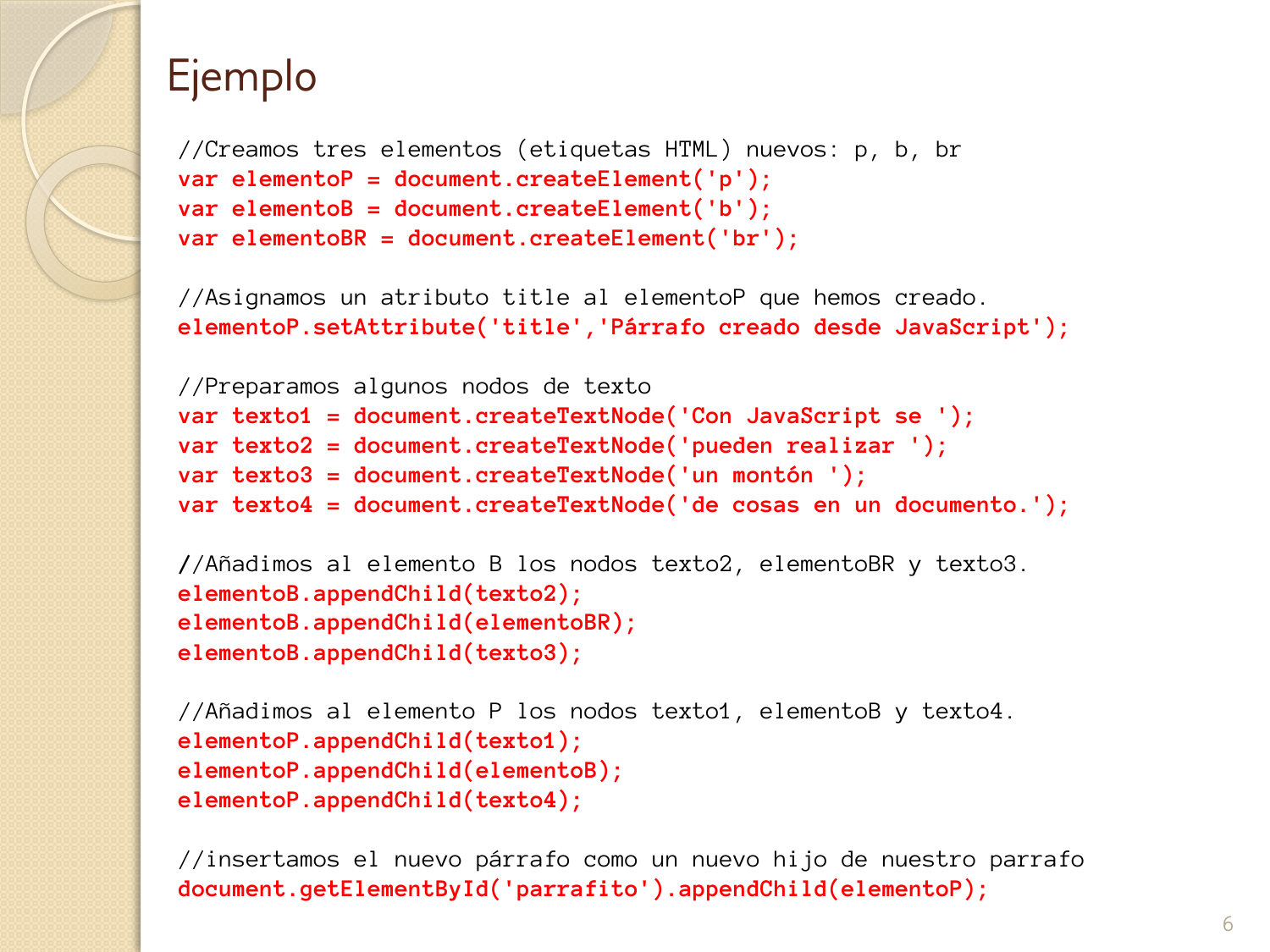

# Ejemplo
//Creamos tres elementos (etiquetas HTML) nuevos: p, b, br
var elementoP = document.createElement('p');
var elementoB = document.createElement('b');
var elementoBR = document.createElement('br');

//Asignamos un atributo title al elementoP que hemos creado.
elementoP.setAttribute('title','Párrafo creado desde JavaScript');

//Preparamos algunos nodos de texto
var texto1 = document.createTextNode('Con JavaScript se ');
var texto2 = document.createTextNode('pueden realizar ');
var texto3 = document.createTextNode('un montón ');
var texto4 = document.createTextNode('de cosas en un documento.');

//Añadimos al elemento B los nodos texto2, elementoBR y texto3.
elementoB.appendChild(texto2);
elementoB.appendChild(elementoBR);
elementoB.appendChild(texto3);

//Añadimos al elemento P los nodos texto1, elementoB y texto4.
elementoP.appendChild(texto1);
elementoP.appendChild(elementoB);
elementoP.appendChild(texto4);

//insertamos el nuevo párrafo como un nuevo hijo de nuestro parrafo
document.getElementById('parrafito').appendChild(elementoP);
6